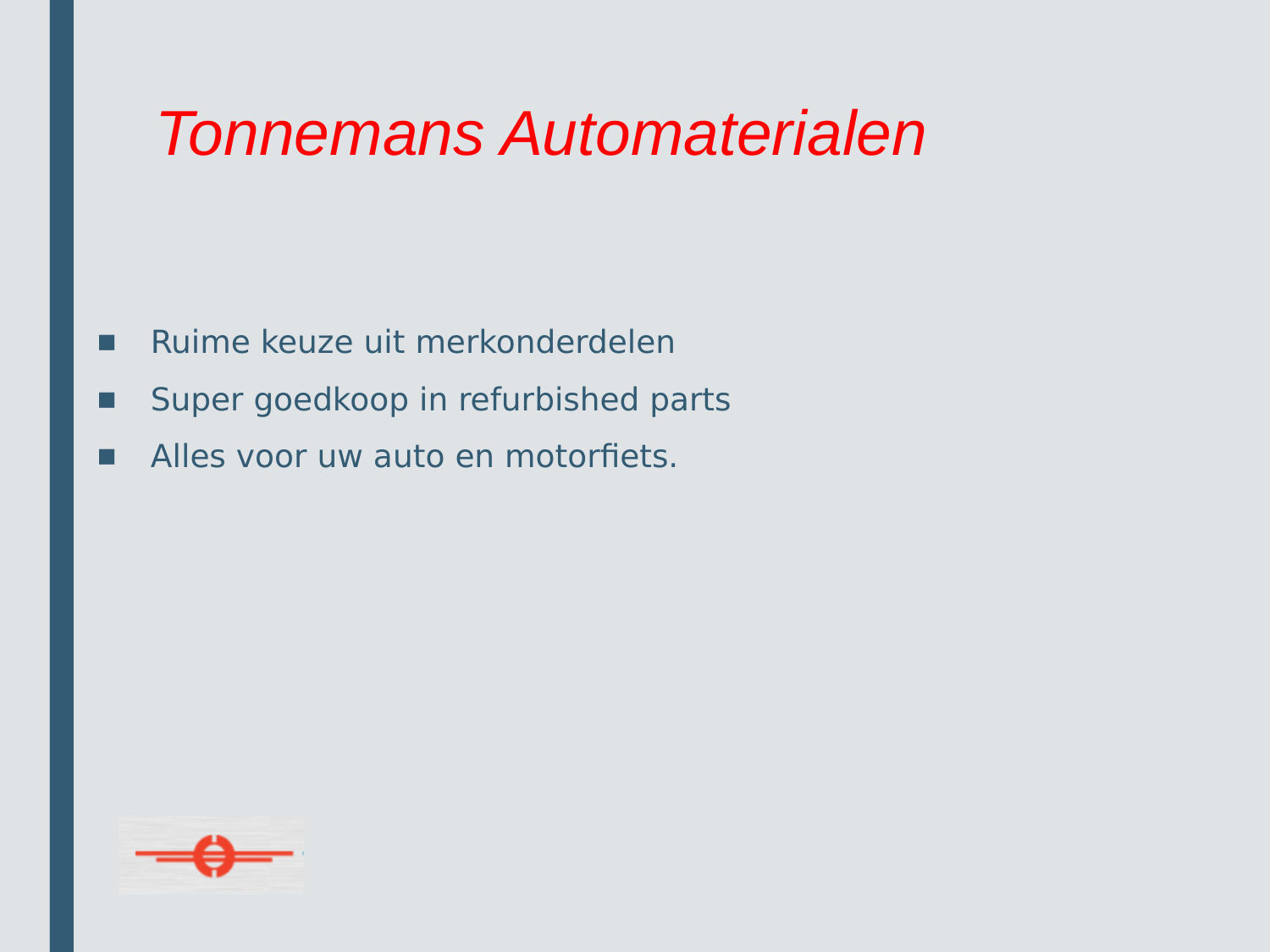

# Tonnemans Automaterialen

Ruime keuze uit merkonderdelen
Super goedkoop in refurbished parts
Alles voor uw auto en motorfiets.